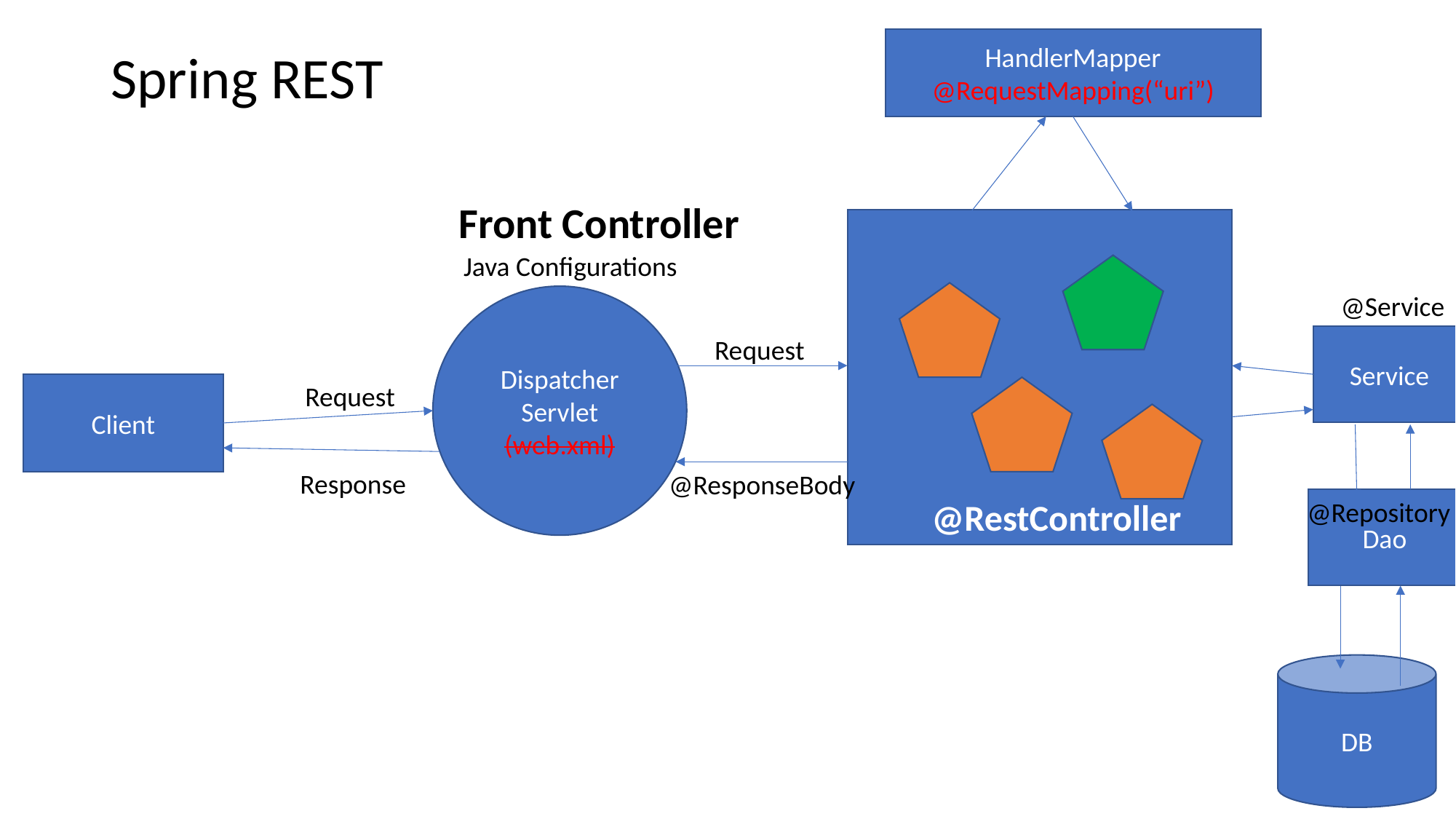

HandlerMapper
@RequestMapping(“uri”)
# Spring REST
Front Controller

Java Configurations

@Service
Dispatcher
Servlet
(web.xml)
Service
Request
Client
Request

Response
@ResponseBody
@RestController
@Repository
Dao
DB